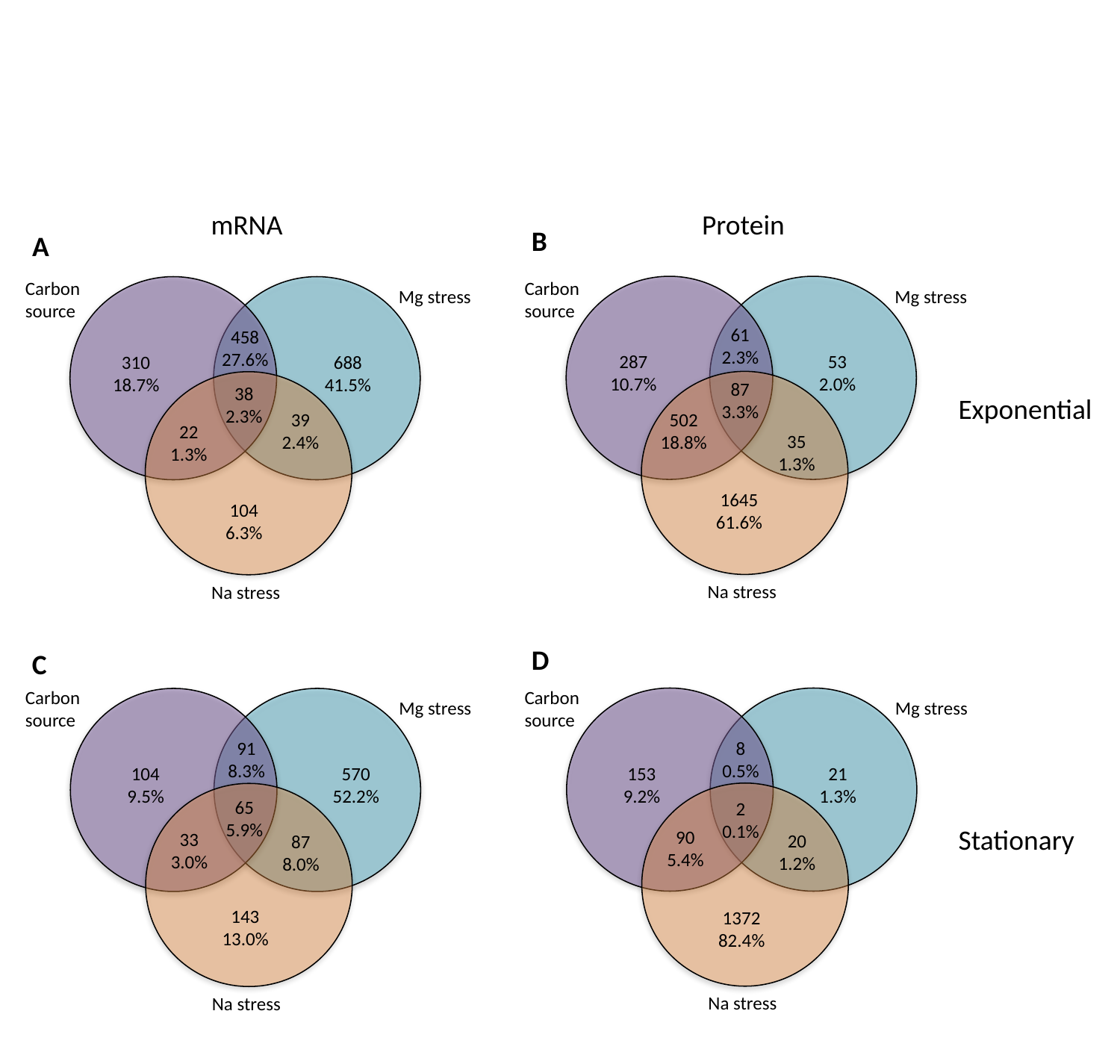

Protein
mRNA
Carbon
source

Mg stress
458
27.6%
310
18.7%
688
41.5%

38
2.3%
39
2.4%
22
1.3%
104
6.3%
Na stress
B
A
D
C
Carbon
source

Mg stress
61
2.3%
287
10.7%
53
2.0%

87
3.3%
Exponential
502
18.8%
35
1.3%
1645
61.6%
Na stress
Carbon
source

Mg stress
8
0.5%
153
9.2%
21
1.3%

2
0.1%
90
5.4%
20
1.2%
1372
82.4%
Na stress
Carbon
source

Mg stress
91
8.3%
104
9.5%
570
52.2%

65
5.9%
33
3.0%
87
8.0%
143
13.0%
Na stress
Stationary